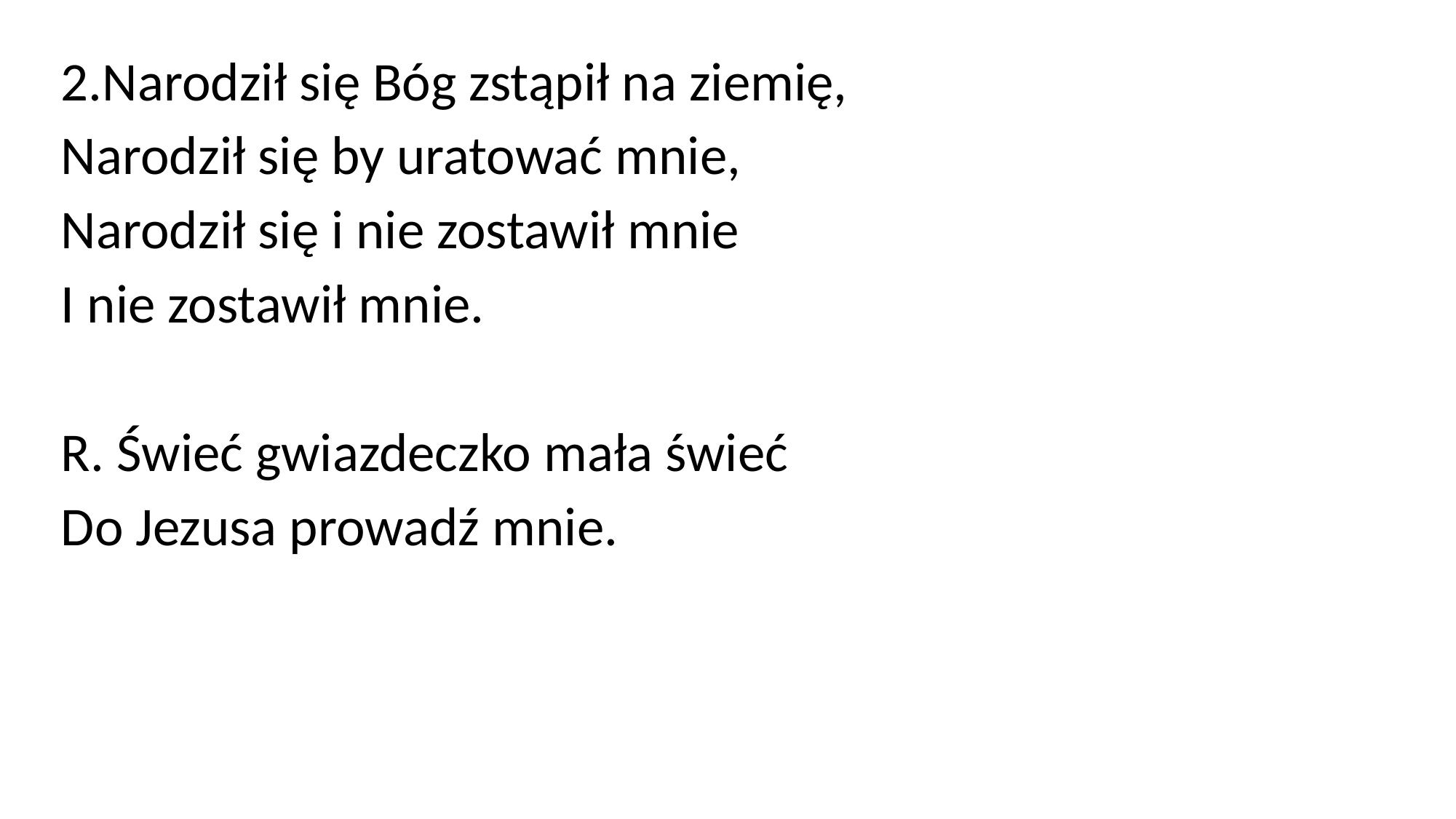

2.Narodził się Bóg zstąpił na ziemię,
Narodził się by uratować mnie,
Narodził się i nie zostawił mnie
I nie zostawił mnie.

R. Świeć gwiazdeczko mała świeć
Do Jezusa prowadź mnie.